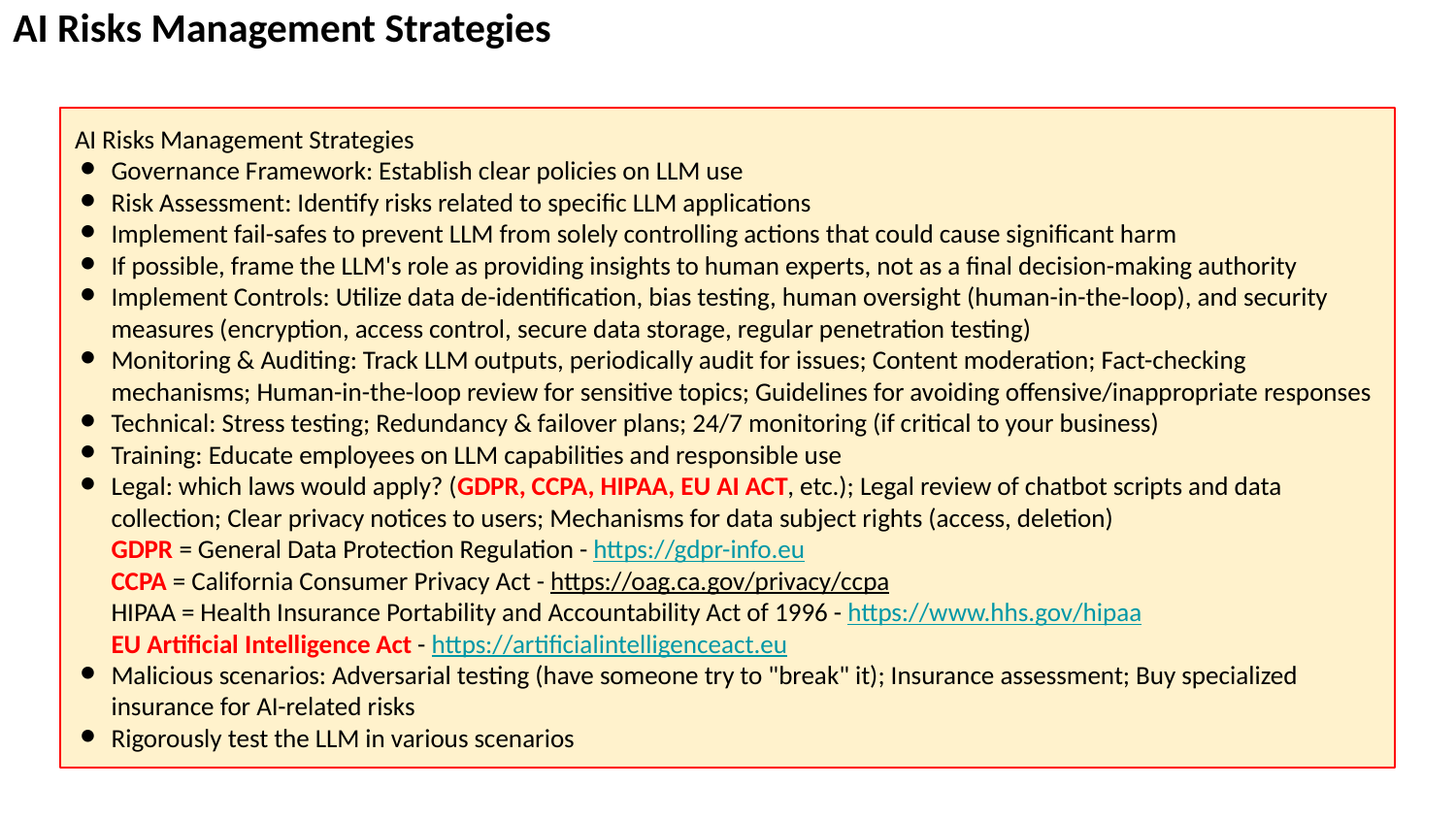

AI Risks Management Strategies
AI Risks Management Strategies
Governance Framework: Establish clear policies on LLM use
Risk Assessment: Identify risks related to specific LLM applications
Implement fail-safes to prevent LLM from solely controlling actions that could cause significant harm
If possible, frame the LLM's role as providing insights to human experts, not as a final decision-making authority
Implement Controls: Utilize data de-identification, bias testing, human oversight (human-in-the-loop), and security measures (encryption, access control, secure data storage, regular penetration testing)
Monitoring & Auditing: Track LLM outputs, periodically audit for issues; Content moderation; Fact-checking mechanisms; Human-in-the-loop review for sensitive topics; Guidelines for avoiding offensive/inappropriate responses
Technical: Stress testing; Redundancy & failover plans; 24/7 monitoring (if critical to your business)
Training: Educate employees on LLM capabilities and responsible use
Legal: which laws would apply? (GDPR, CCPA, HIPAA, EU AI ACT, etc.); Legal review of chatbot scripts and data collection; Clear privacy notices to users; Mechanisms for data subject rights (access, deletion)
GDPR = General Data Protection Regulation - https://gdpr-info.eu
CCPA = California Consumer Privacy Act - https://oag.ca.gov/privacy/ccpa
HIPAA = Health Insurance Portability and Accountability Act of 1996 - https://www.hhs.gov/hipaa
EU Artificial Intelligence Act - https://artificialintelligenceact.eu
Malicious scenarios: Adversarial testing (have someone try to "break" it); Insurance assessment; Buy specialized insurance for AI-related risks
Rigorously test the LLM in various scenarios